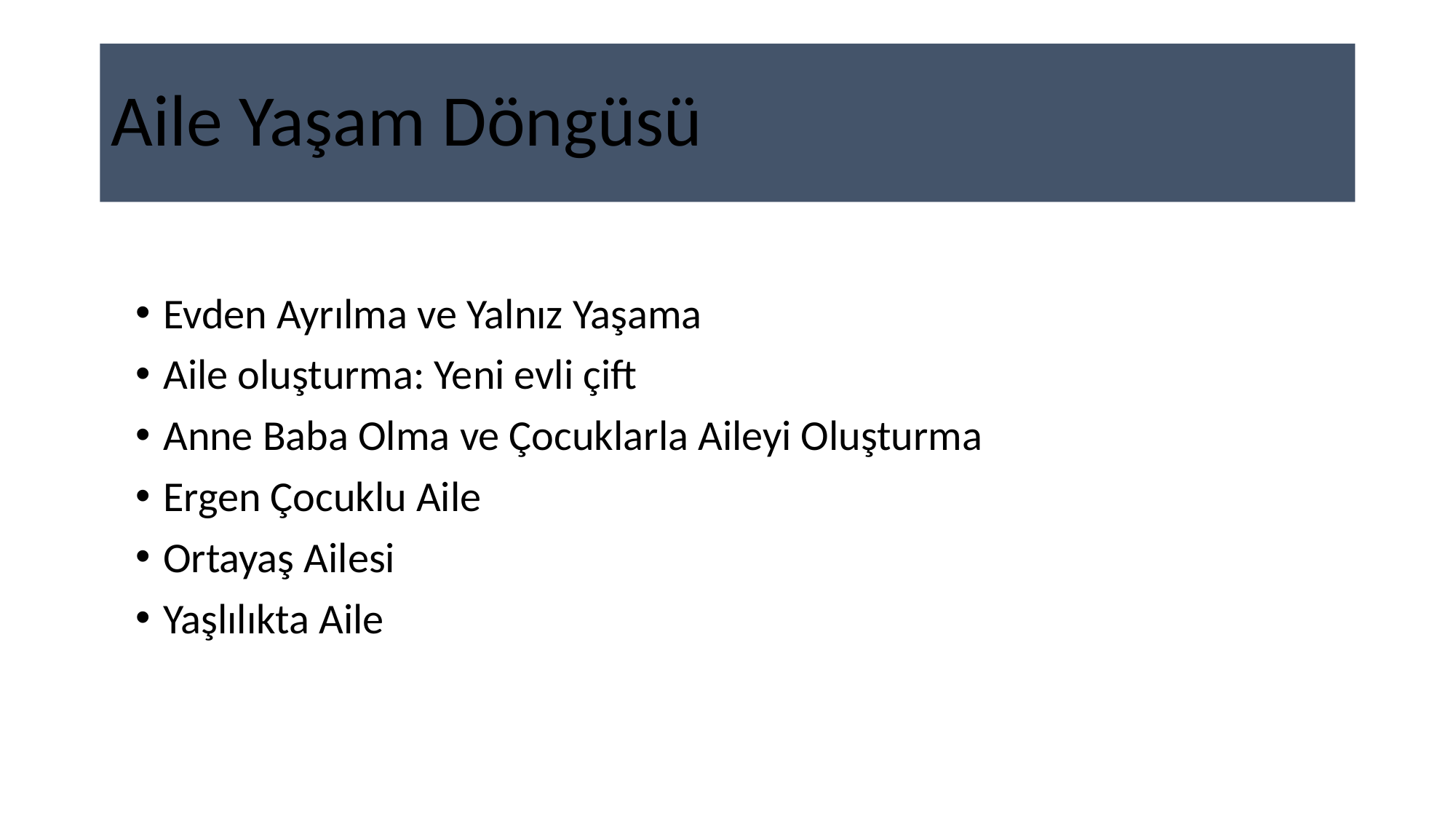

# Aile Yaşam Döngüsü
Evden Ayrılma ve Yalnız Yaşama
Aile oluşturma: Yeni evli çift
Anne Baba Olma ve Çocuklarla Aileyi Oluşturma
Ergen Çocuklu Aile
Ortayaş Ailesi
Yaşlılıkta Aile